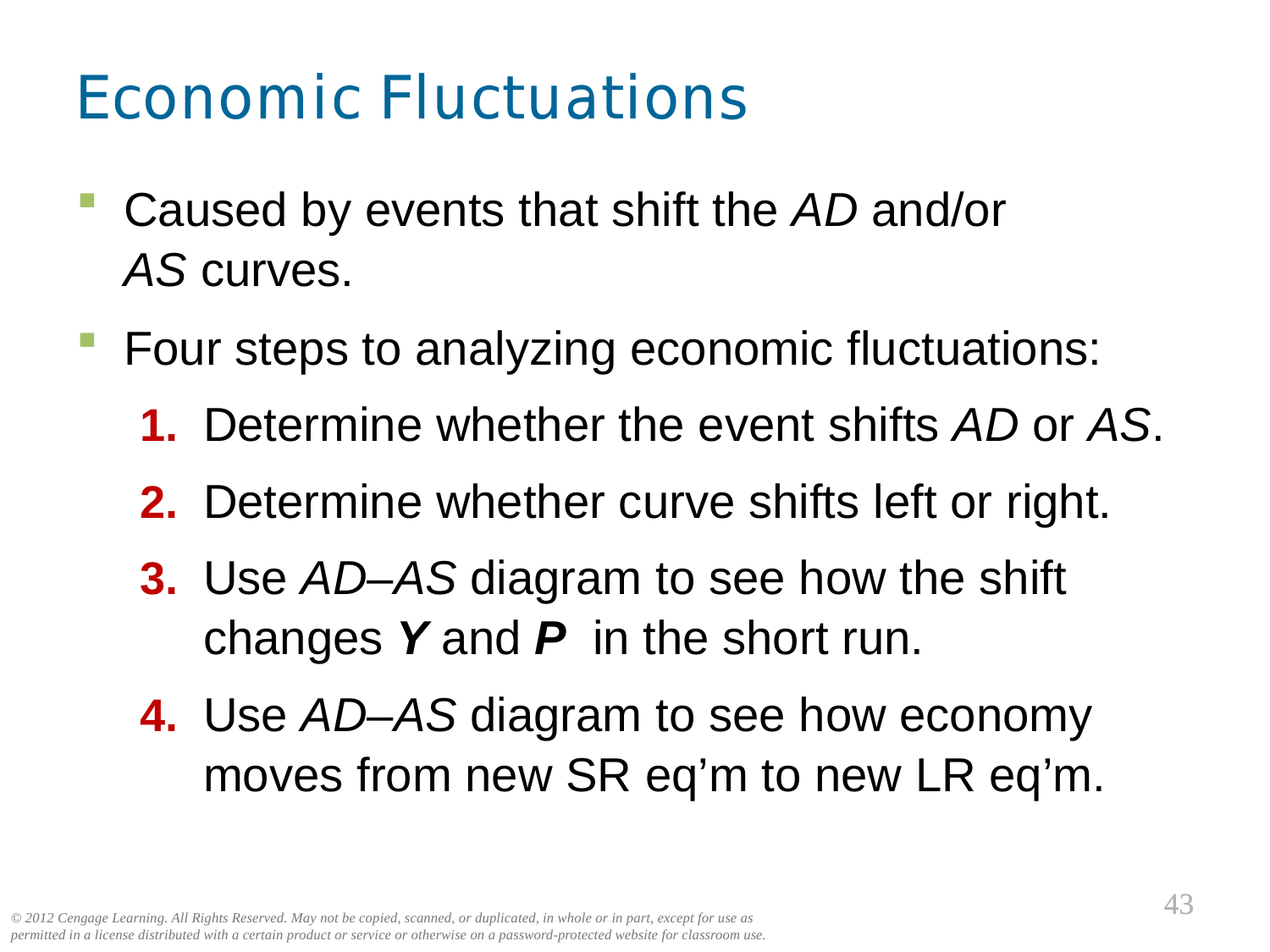

# Economic Fluctuations
0
Caused by events that shift the AD and/or
AS curves.
Four steps to analyzing economic fluctuations:
1.	Determine whether the event shifts AD or AS.
2. 	Determine whether curve shifts left or right.
3. 	Use AD–AS diagram to see how the shift changes Y and P  in the short run.
4. 	Use AD–AS diagram to see how economy
moves from new SR eq’m to new LR eq’m.